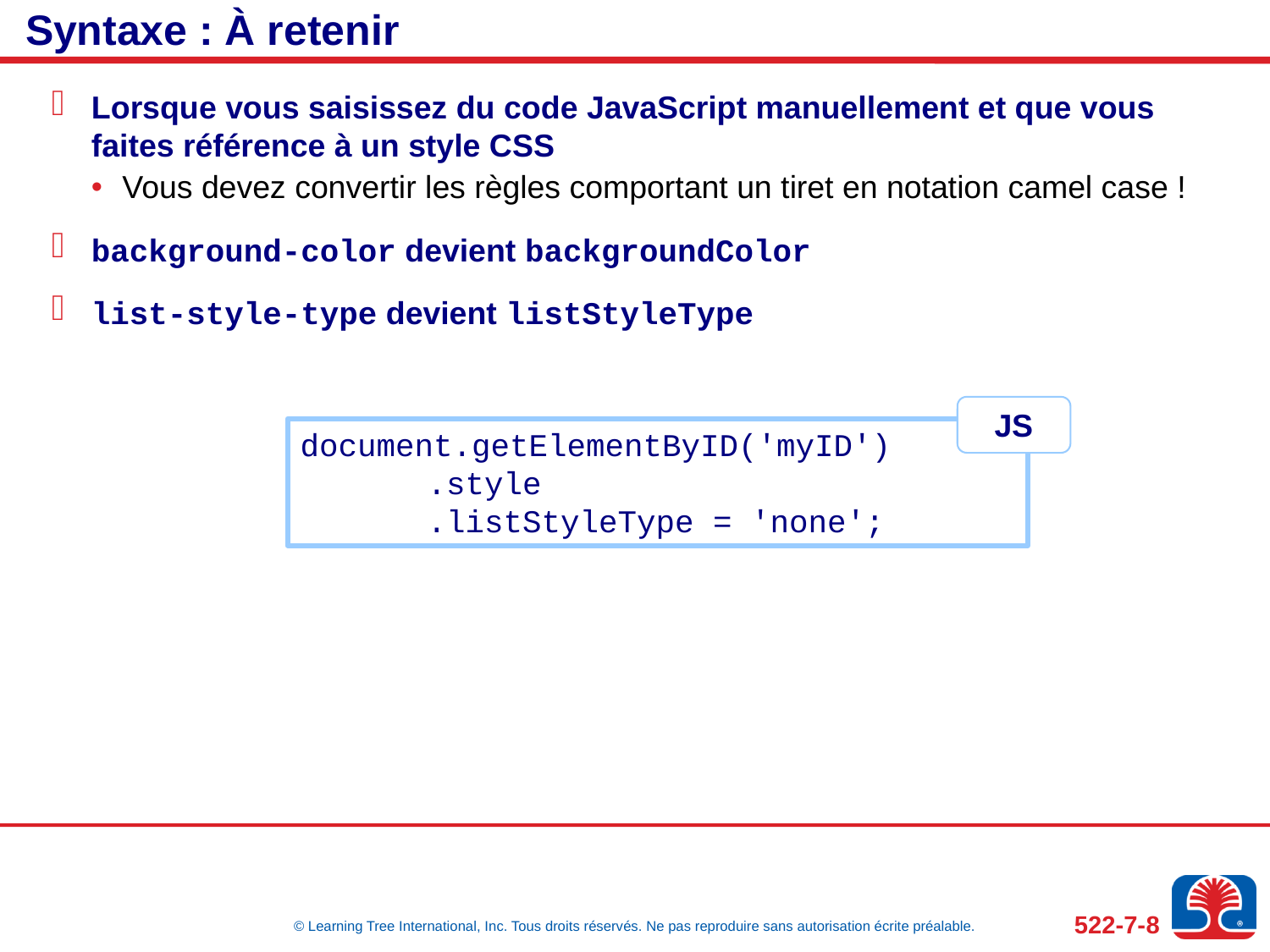

# Syntaxe : À retenir
Lorsque vous saisissez du code JavaScript manuellement et que vous faites référence à un style CSS
Vous devez convertir les règles comportant un tiret en notation camel case !
background-color devient backgroundColor
list-style-type devient listStyleType
JS
document.getElementByID('myID')
	.style
	.listStyleType = 'none';